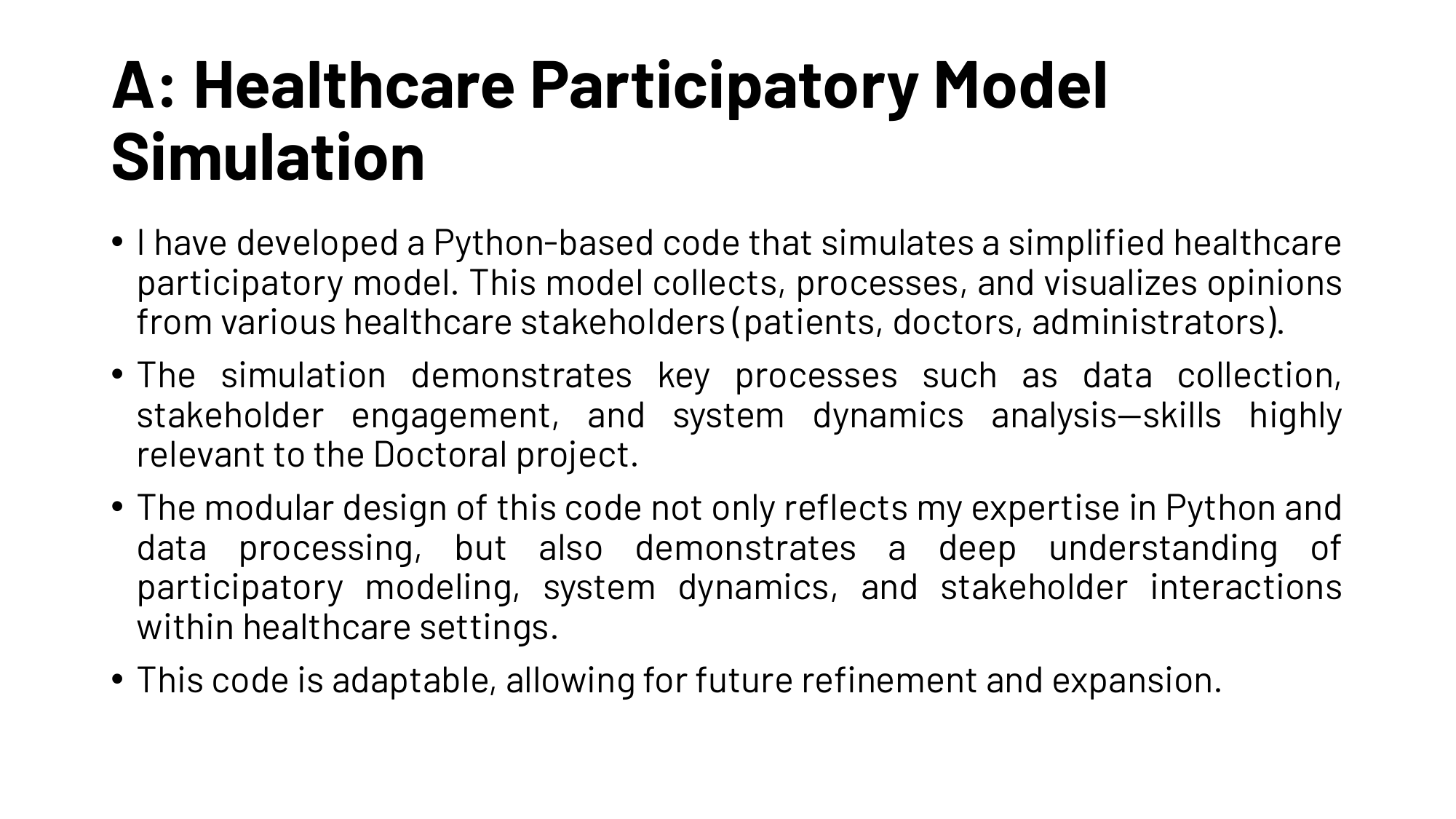

# A: Healthcare Participatory Model Simulation
I have developed a Python-based code that simulates a simplified healthcare participatory model. This model collects, processes, and visualizes opinions from various healthcare stakeholders (patients, doctors, administrators).
The simulation demonstrates key processes such as data collection, stakeholder engagement, and system dynamics analysis—skills highly relevant to the Doctoral project.
The modular design of this code not only reflects my expertise in Python and data processing, but also demonstrates a deep understanding of participatory modeling, system dynamics, and stakeholder interactions within healthcare settings.
This code is adaptable, allowing for future refinement and expansion.